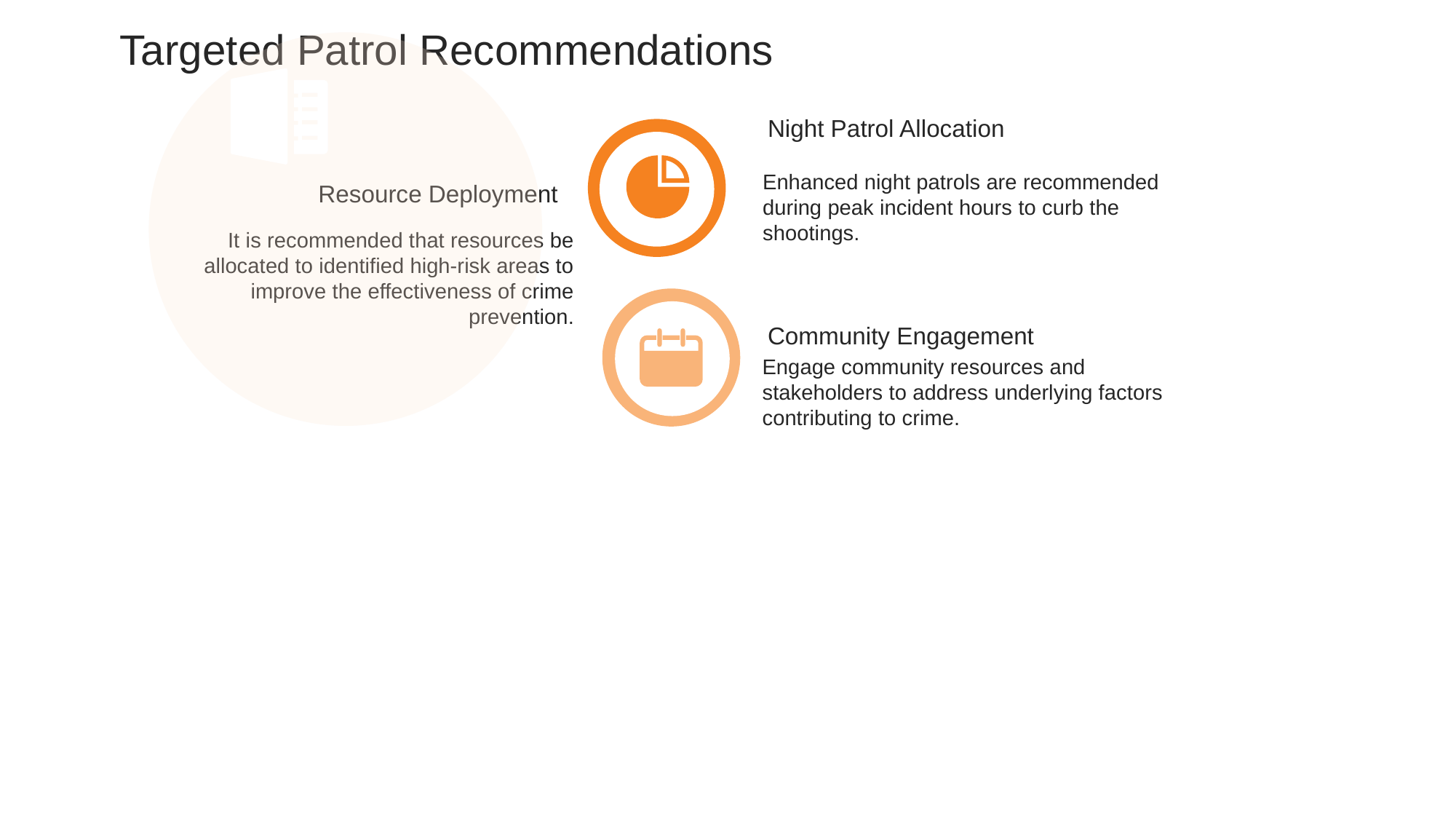

Targeted Patrol Recommendations

Night Patrol Allocation

Resource Deployment

Enhanced night patrols are recommended during peak incident hours to curb the shootings.
It is recommended that resources be allocated to identified high-risk areas to improve the effectiveness of crime prevention.
Community Engagement

Engage community resources and stakeholders to address underlying factors contributing to crime.